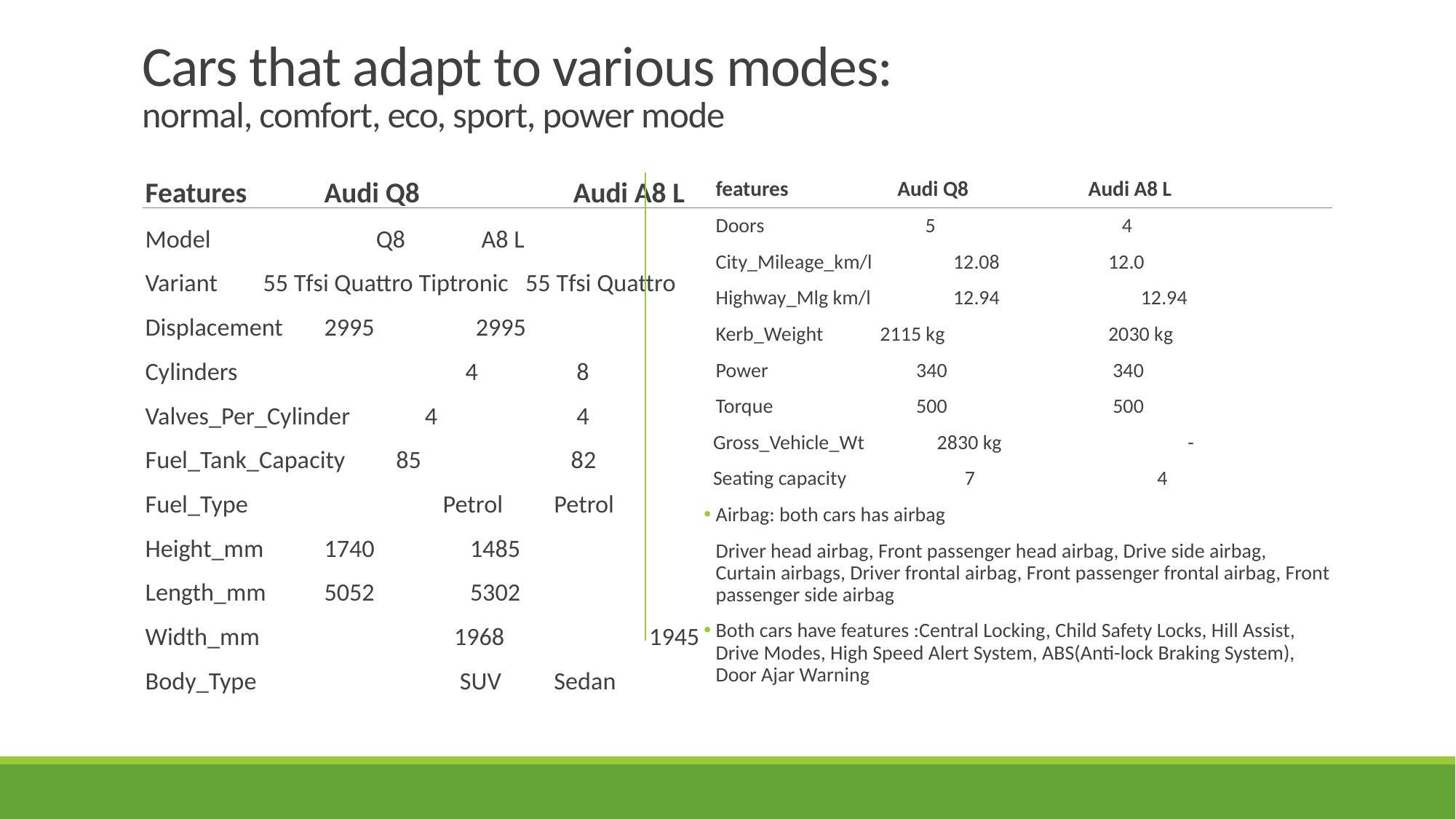

# Cars that adapt to various modes: normal, comfort, eco, sport, power mode
Features       	Audi Q8	           Audi A8 L
Model	                         Q8	            A8 L
Variant	     55 Tfsi Quattro Tiptronic   55 Tfsi Quattro
Displacement	2995	           2995
Cylinders	                         4	             8
Valves_Per_Cylinder	  4	             4
Fuel_Tank_Capacity         85	            82
Fuel_Type	                     Petrol	         Petrol
Height_mm	1740	          1485
Length_mm	5052	          5302
Width_mm	                       1968	          1945
Body_Type	                        SUV	         Sedan

features	                       Audi Q8	                 Audi A8 L
Doors	                              5	                         4
City_Mileage_km/l	    12.08	                      12.0
Highway_Mlg km/l	    12.94                               12.94
Kerb_Weight	    2115 kg	                      2030 kg
Power	                            340	                       340
Torque	                            500	                       500
  Gross_Vehicle_Wt	   2830 kg	                          -
  Seating capacity                          7                                        4
Airbag: both cars has airbag
Driver head airbag, Front passenger head airbag, Drive side airbag, Curtain airbags, Driver frontal airbag, Front passenger frontal airbag, Front passenger side airbag
Both cars have features :Central Locking, Child Safety Locks, Hill Assist, Drive Modes, High Speed Alert System, ABS(Anti-lock Braking System), Door Ajar Warning